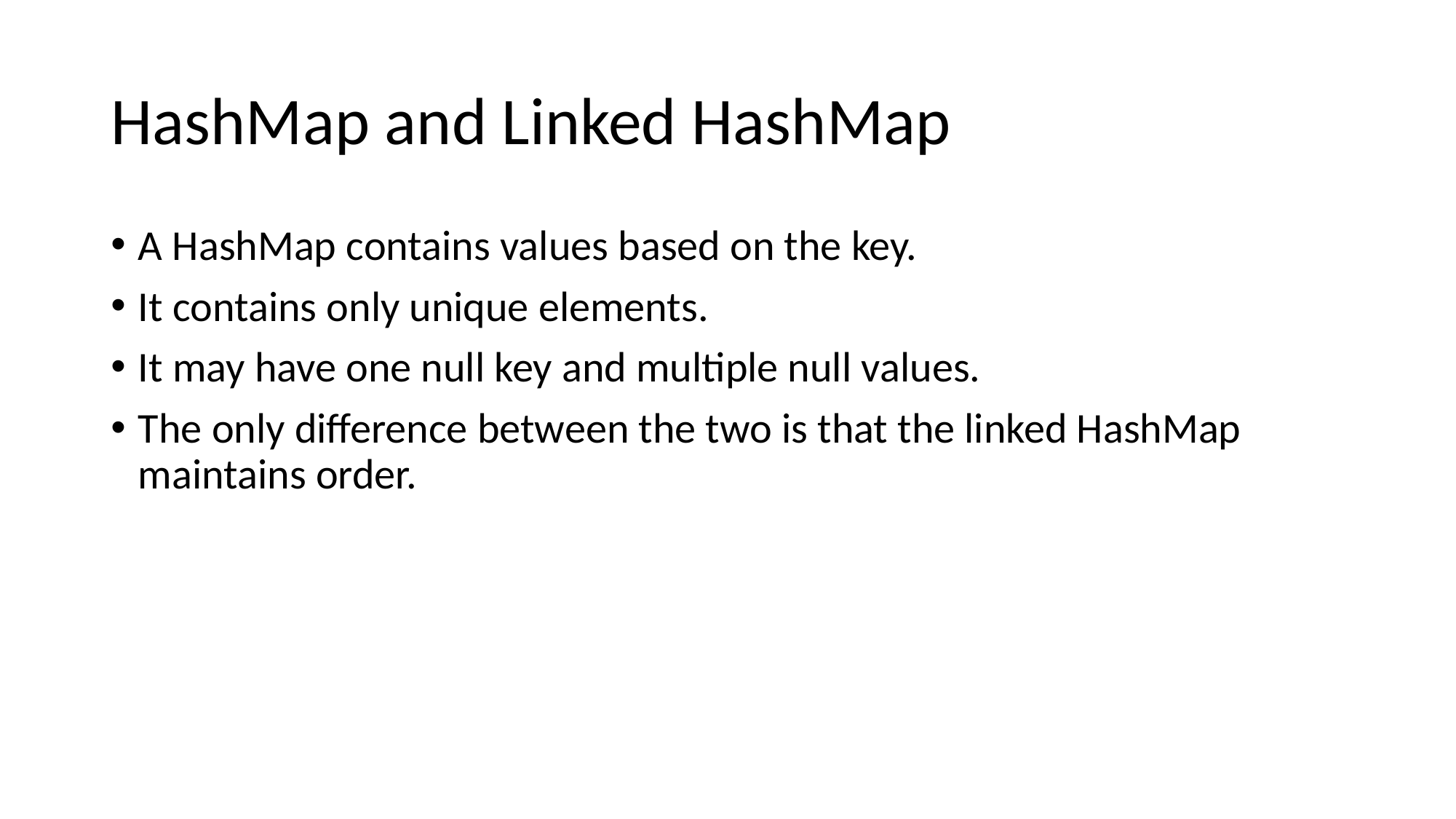

# HashMap and Linked HashMap
A HashMap contains values based on the key.
It contains only unique elements.
It may have one null key and multiple null values.
The only difference between the two is that the linked HashMap maintains order.